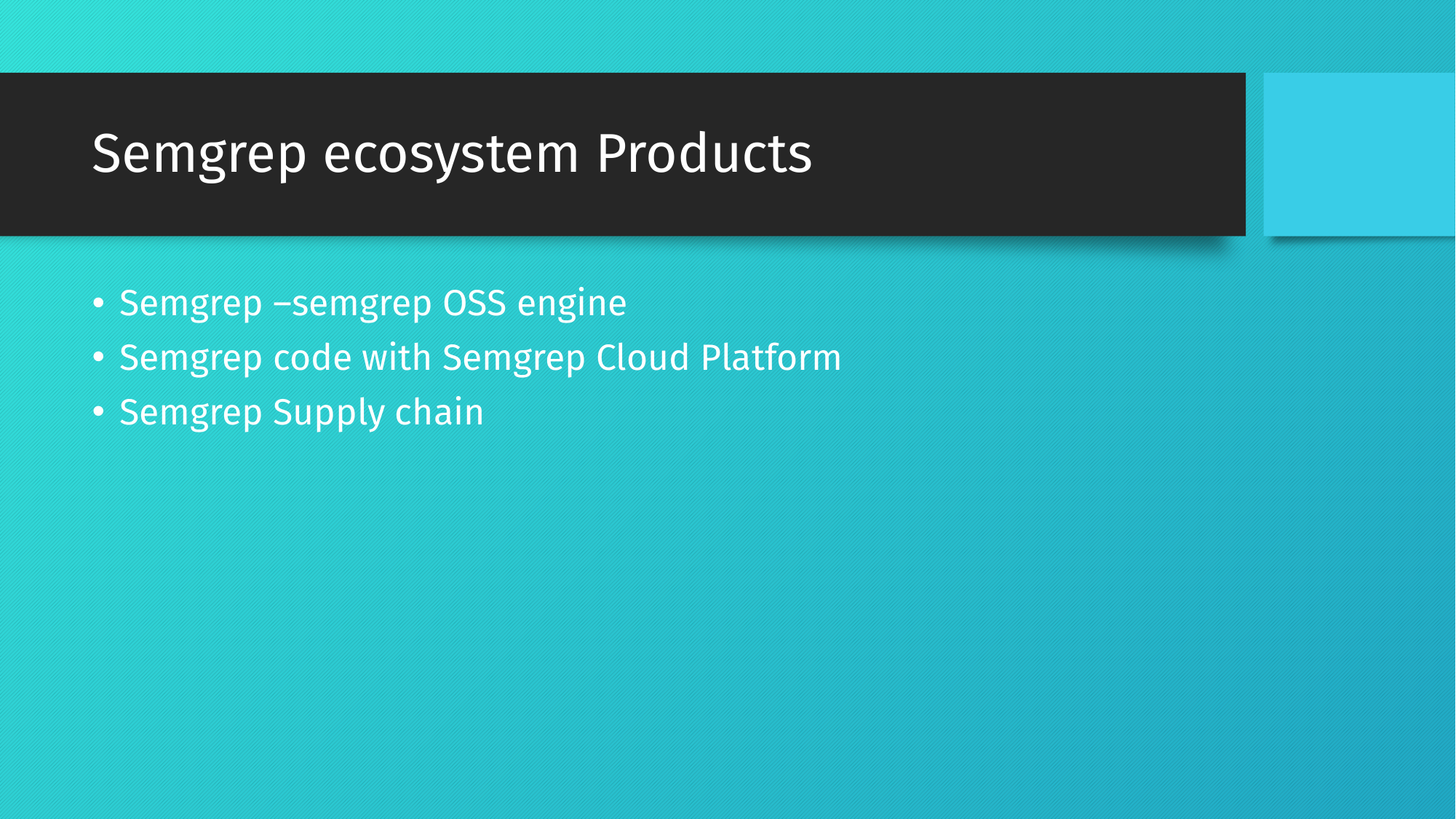

# Semgrep ecosystem Products
Semgrep –semgrep OSS engine
Semgrep code with Semgrep Cloud Platform
Semgrep Supply chain